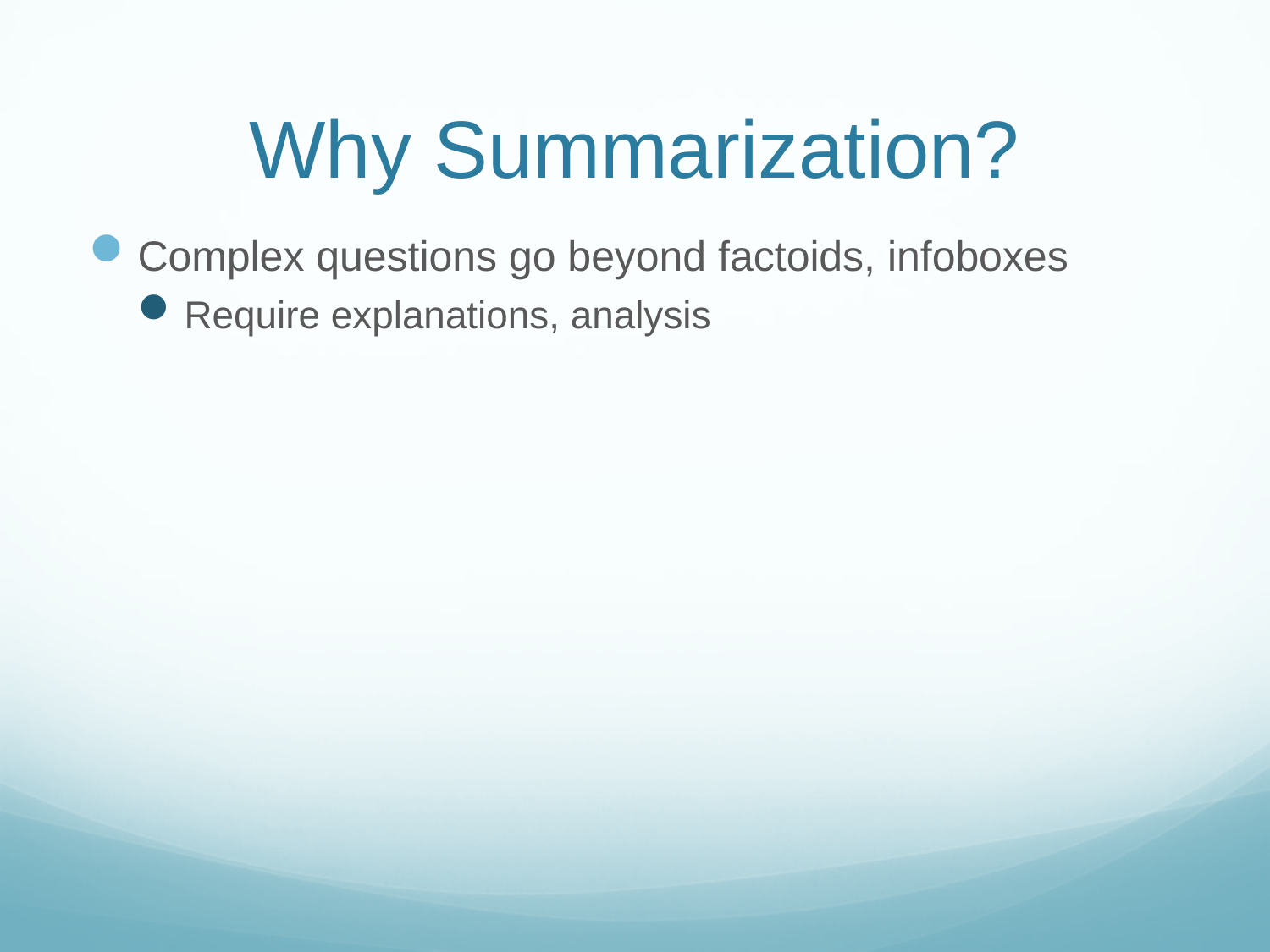

# Why Summarization?
Complex questions go beyond factoids, infoboxes
Require explanations, analysis